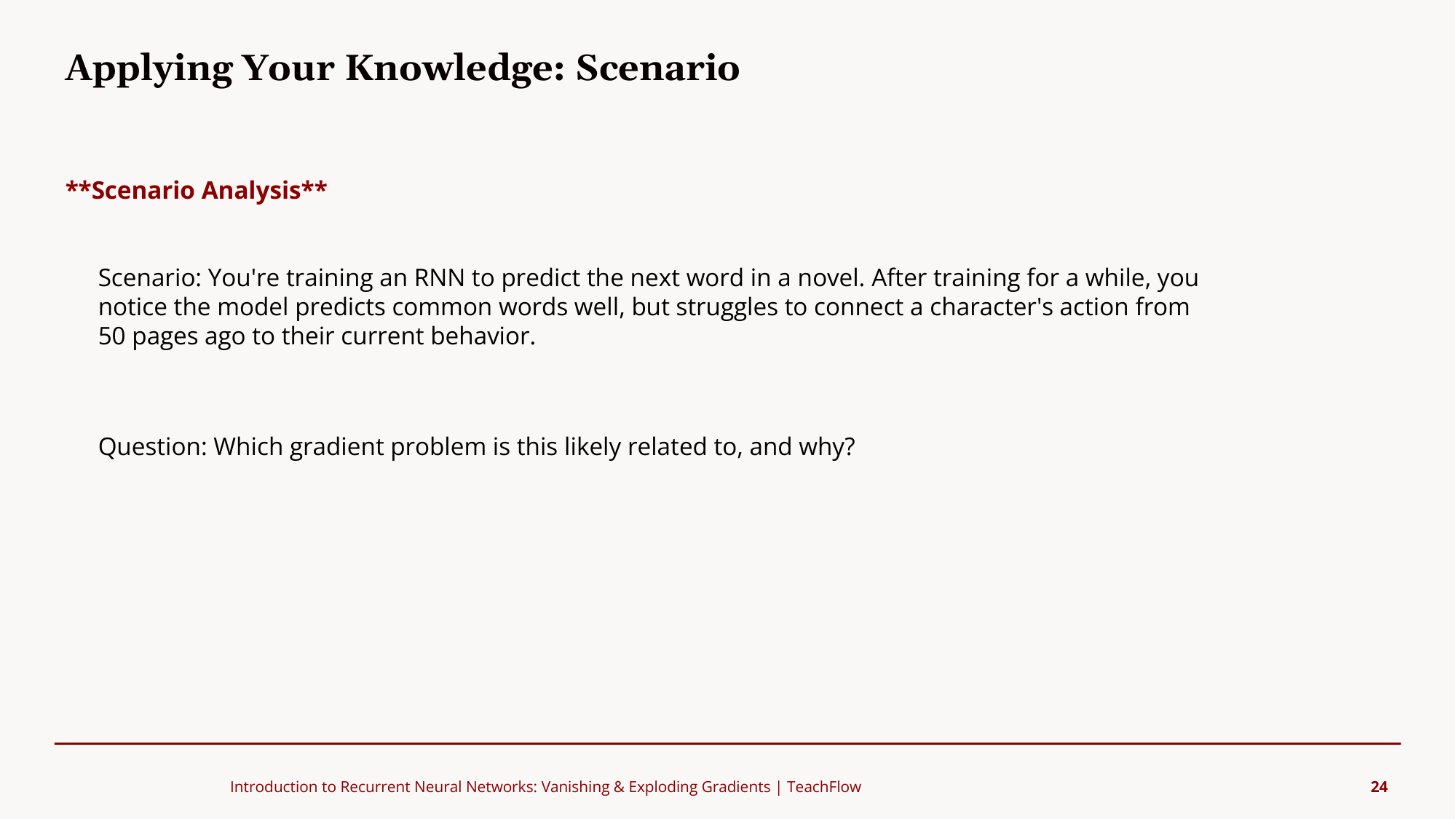

Applying Your Knowledge: Scenario
#
**Scenario Analysis**
Scenario: You're training an RNN to predict the next word in a novel. After training for a while, you notice the model predicts common words well, but struggles to connect a character's action from 50 pages ago to their current behavior.

Question: Which gradient problem is this likely related to, and why?

Introduction to Recurrent Neural Networks: Vanishing & Exploding Gradients | TeachFlow
24